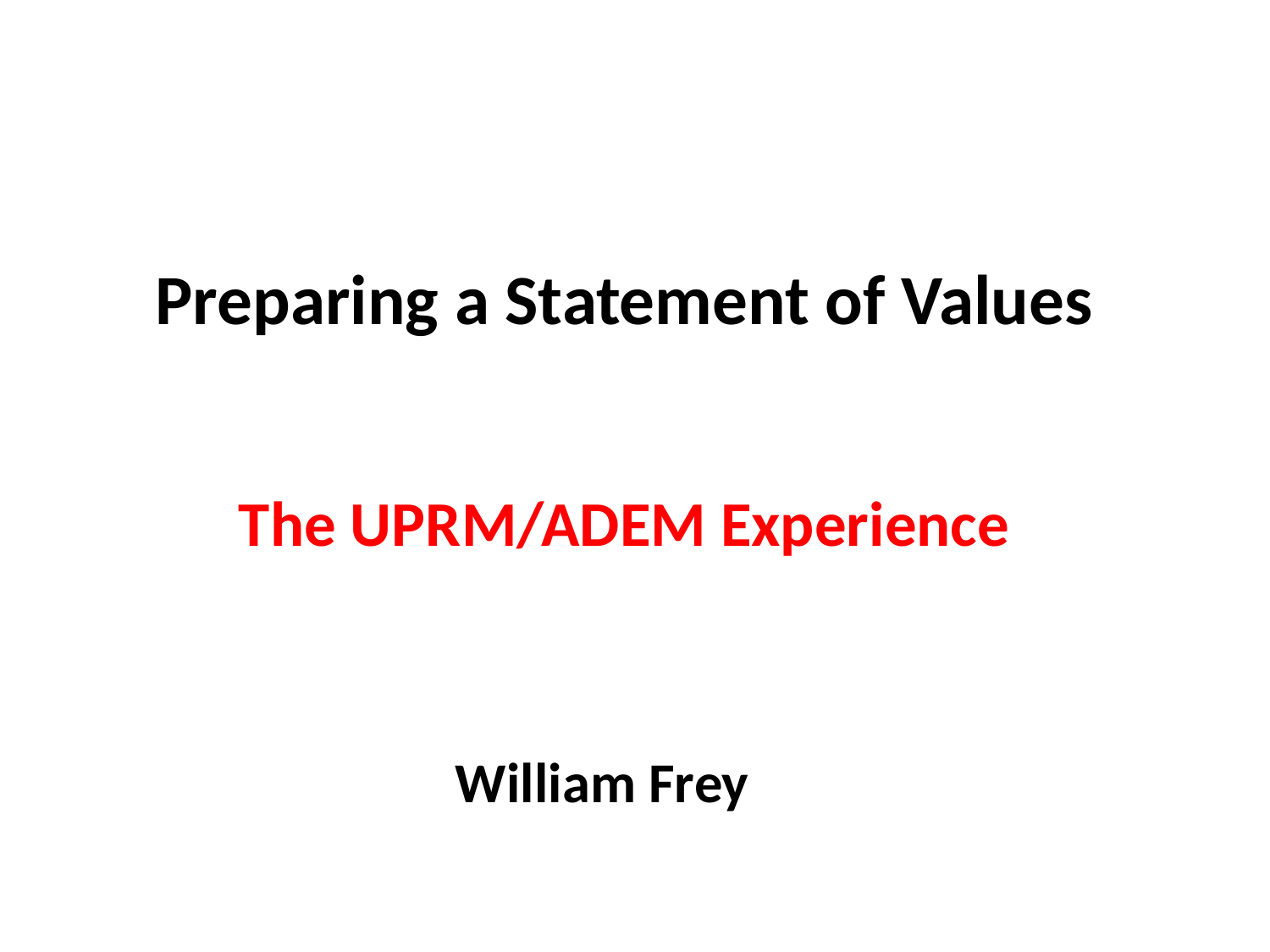

# Preparing a Statement of Values
The UPRM/ADEM Experience
William Frey